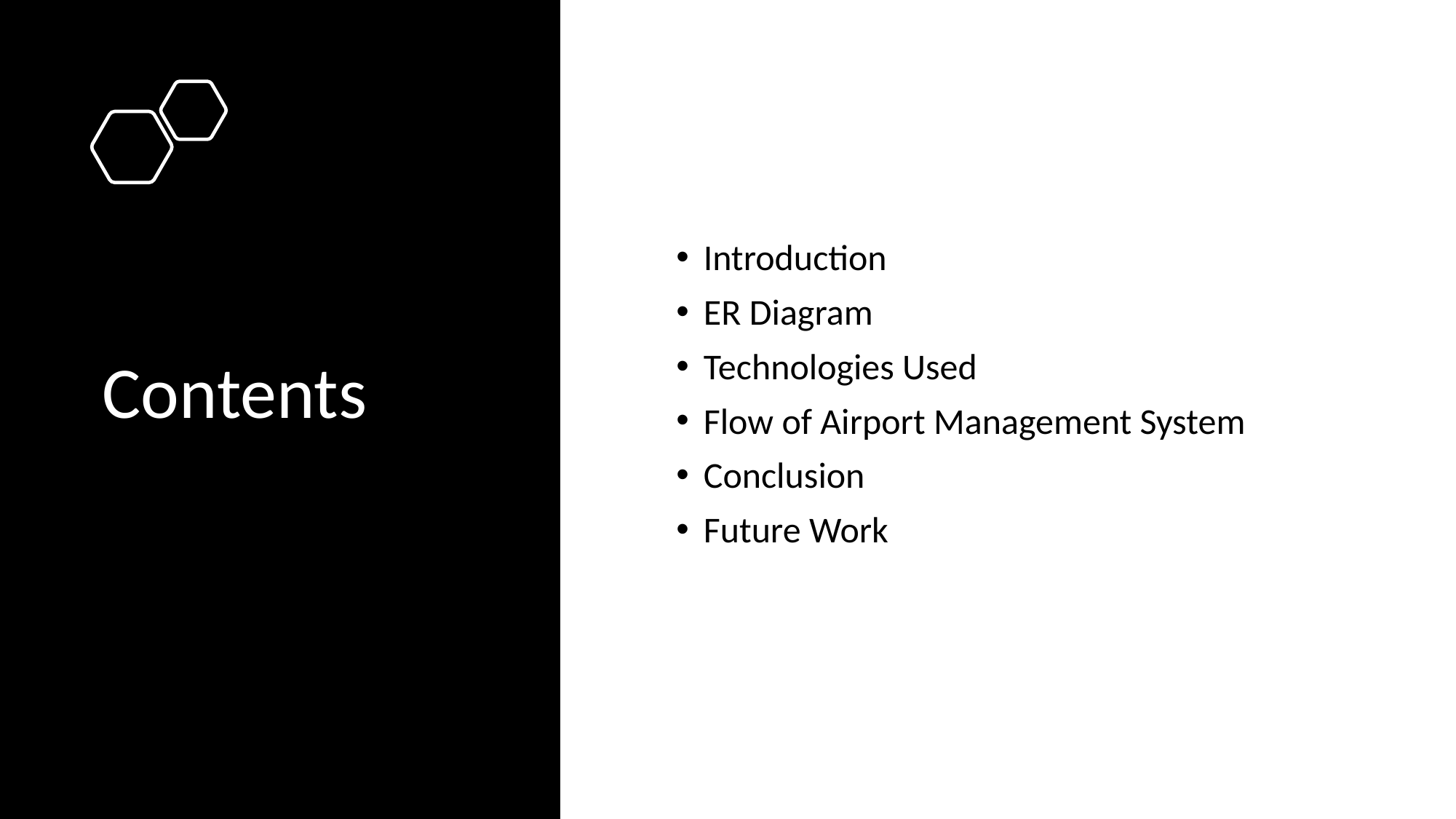

# Contents
Introduction
ER Diagram
Technologies Used
Flow of Airport Management System
Conclusion
Future Work